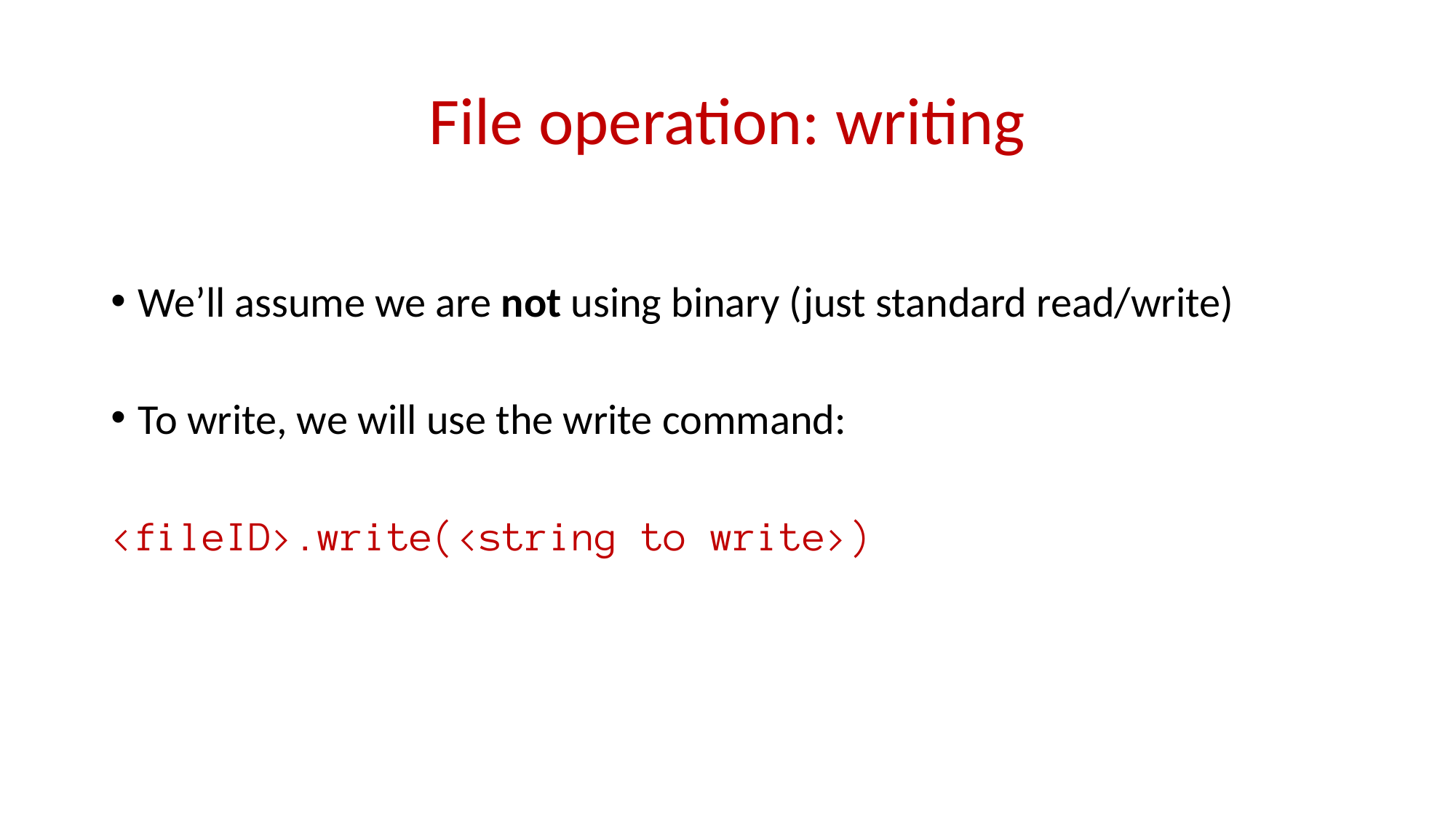

# File operation: writing
We’ll assume we are not using binary (just standard read/write)
To write, we will use the write command:
<fileID>.write(<string to write>)